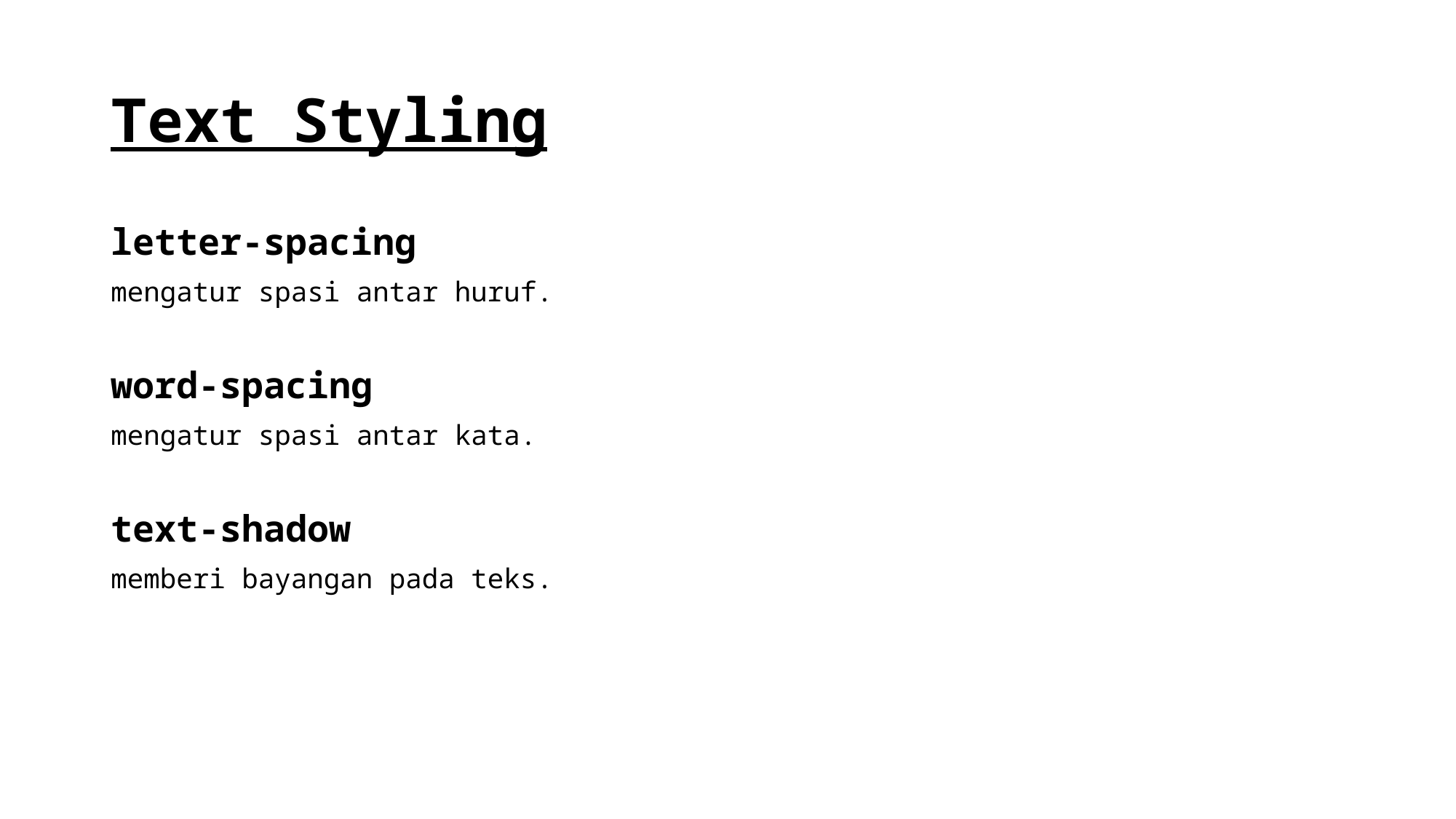

# Text Styling
letter-spacing
mengatur spasi antar huruf.

word-spacing
mengatur spasi antar kata.

text-shadow
memberi bayangan pada teks.